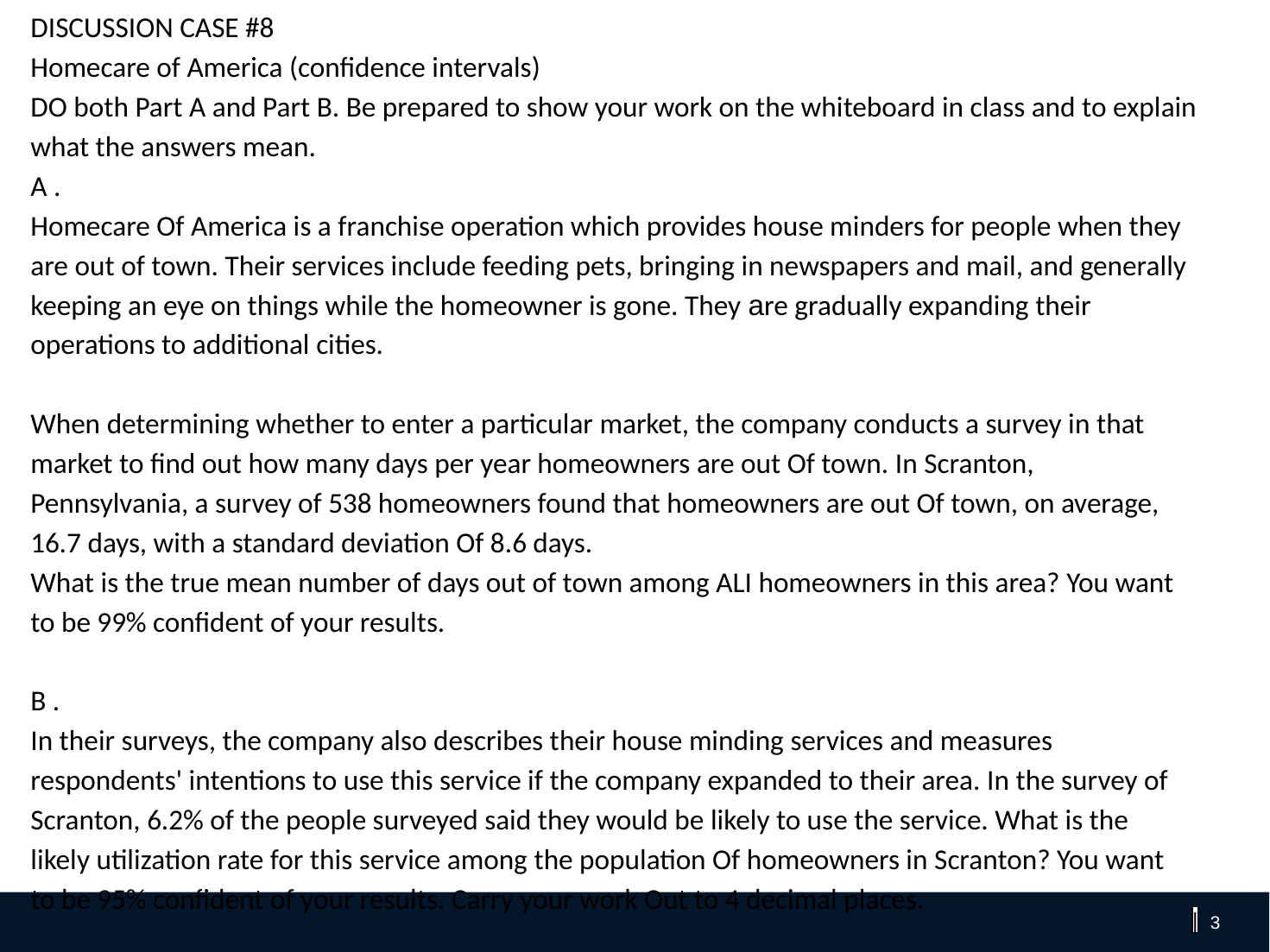

DISCUSSION CASE #8
Homecare of America (confidence intervals)
DO both Part A and Part B. Be prepared to show your work on the whiteboard in class and to explain
what the answers mean.
A .
Homecare Of America is a franchise operation which provides house minders for people when they
are out of town. Their services include feeding pets, bringing in newspapers and mail, and generally
keeping an eye on things while the homeowner is gone. They are gradually expanding their
operations to additional cities.

When determining whether to enter a particular market, the company conducts a survey in that
market to find out how many days per year homeowners are out Of town. In Scranton,
Pennsylvania, a survey of 538 homeowners found that homeowners are out Of town, on average,
16.7 days, with a standard deviation Of 8.6 days.
What is the true mean number of days out of town among ALI homeowners in this area? You want
to be 99% confident of your results.

B .
In their surveys, the company also describes their house minding services and measures
respondents' intentions to use this service if the company expanded to their area. In the survey of
Scranton, 6.2% of the people surveyed said they would be likely to use the service. What is the
likely utilization rate for this service among the population Of homeowners in Scranton? You want
to be 95% confident of your results. Carry your work Out to 4 decimal places.
3